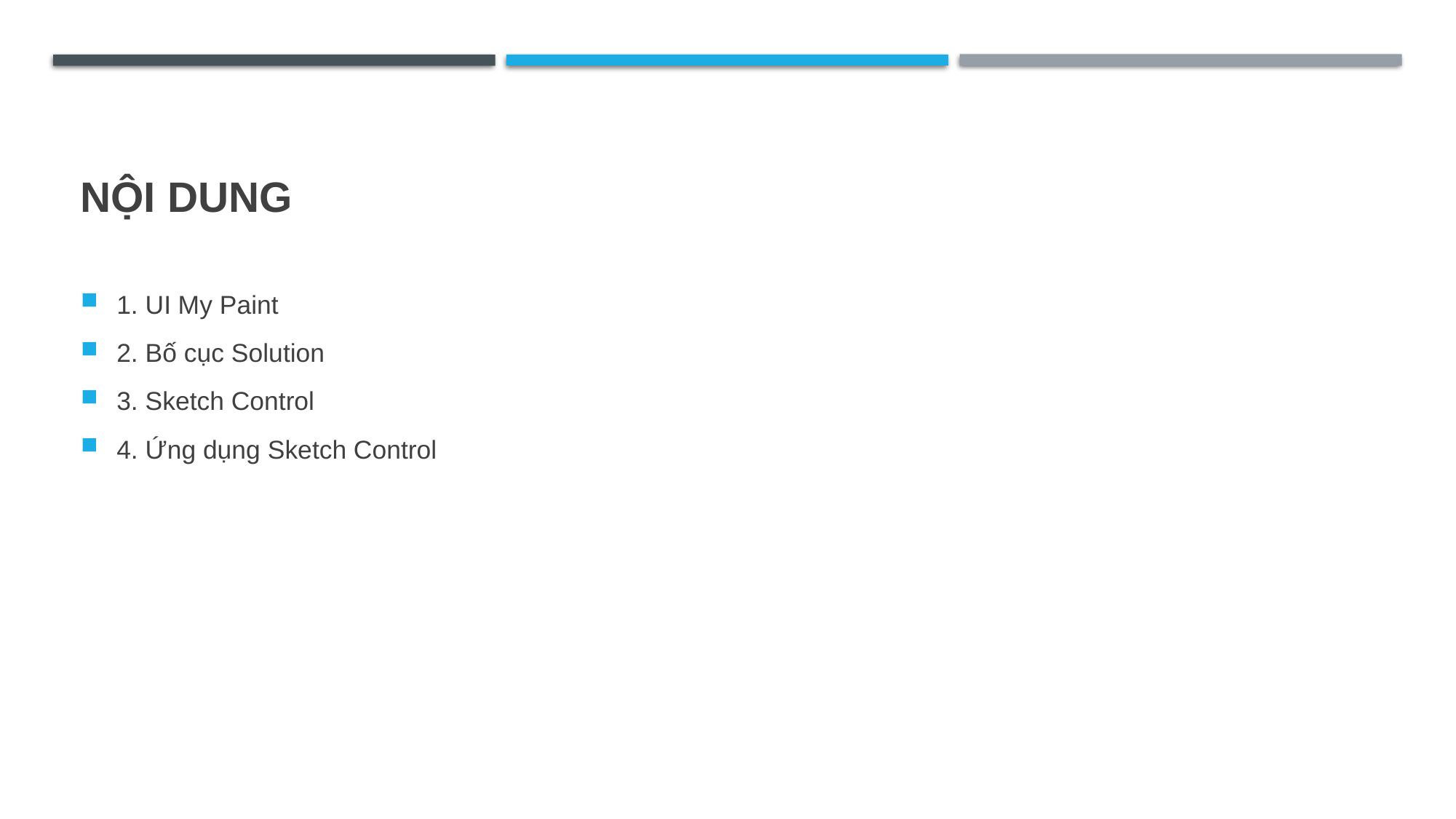

# Nội dung
1. UI My Paint
2. Bố cục Solution
3. Sketch Control
4. Ứng dụng Sketch Control